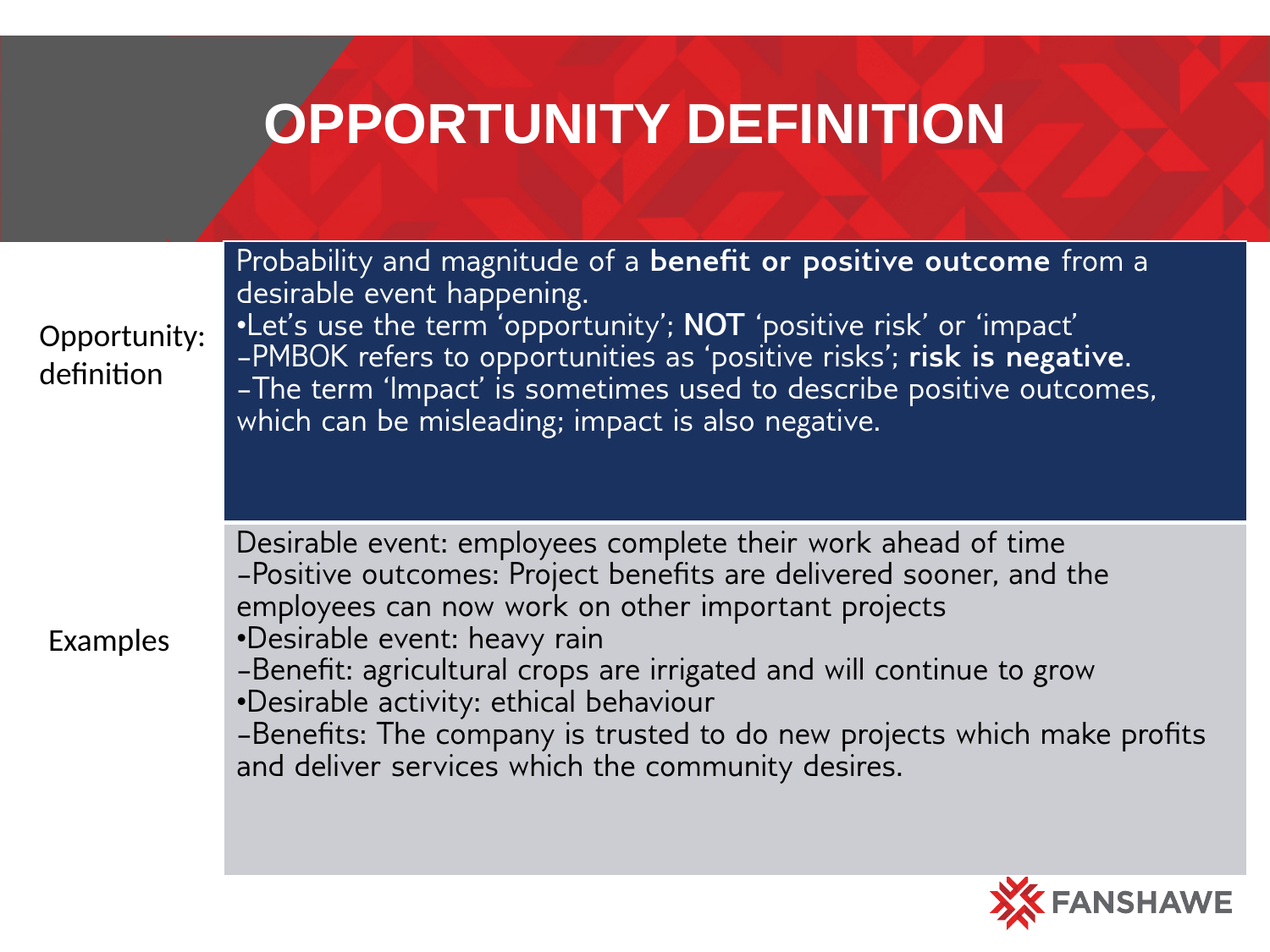

# Opportunity definition
| Probability and magnitude of a benefit or positive outcome from a desirable event happening. •Let’s use the term ‘opportunity’; NOT ‘positive risk’ or ‘impact’ –PMBOK refers to opportunities as ‘positive risks’; risk is negative. –The term ‘Impact’ is sometimes used to describe positive outcomes, which can be misleading; impact is also negative. |
| --- |
| Desirable event: employees complete their work ahead of time –Positive outcomes: Project benefits are delivered sooner, and the employees can now work on other important projects •Desirable event: heavy rain –Benefit: agricultural crops are irrigated and will continue to grow •Desirable activity: ethical behaviour –Benefits: The company is trusted to do new projects which make profits and deliver services which the community desires. |
Opportunity:
definition
Examples